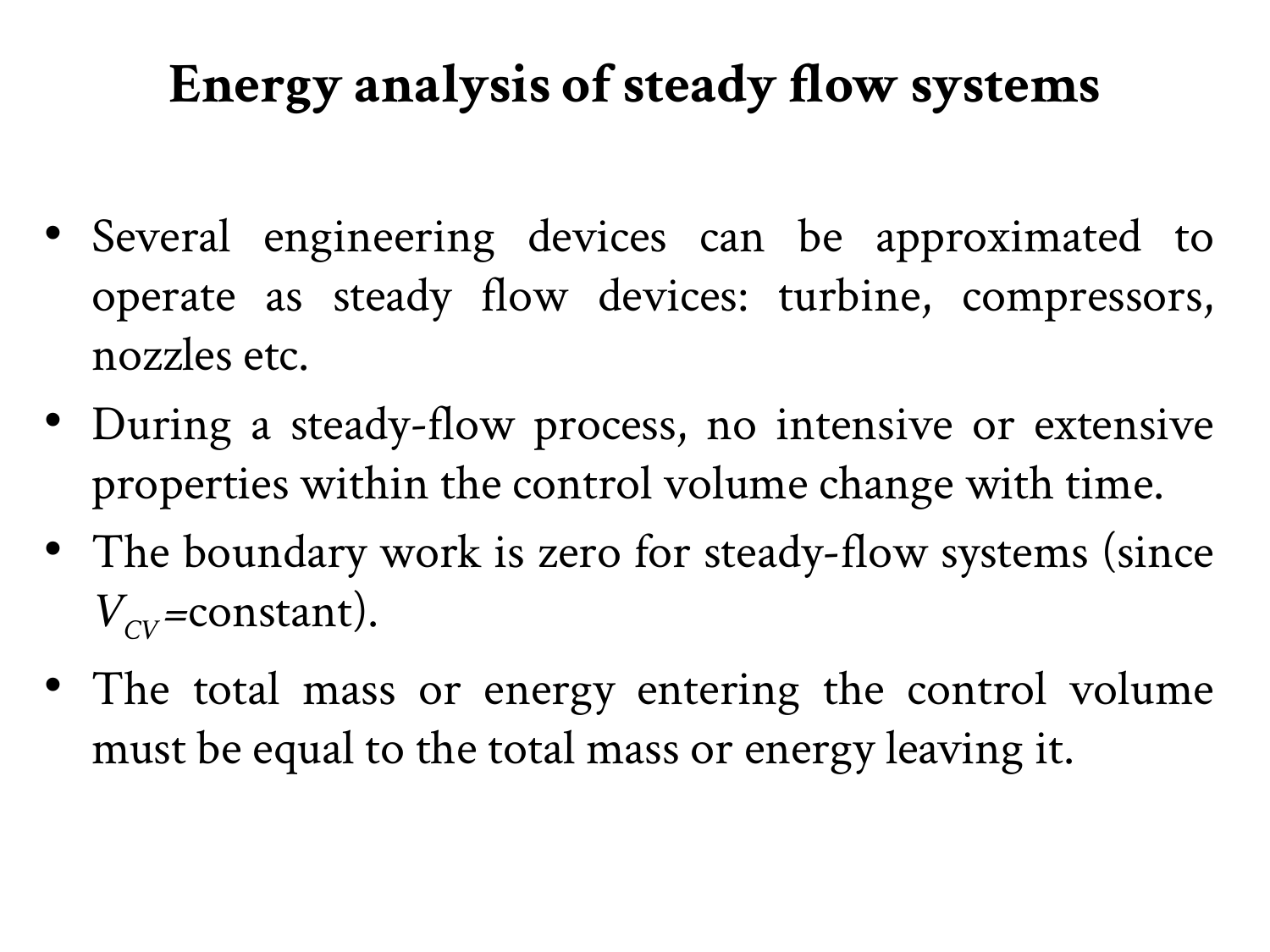

Energy analysis of steady flow systems
Several engineering devices can be approximated to operate as steady flow devices: turbine, compressors, nozzles etc.
During a steady-flow process, no intensive or extensive properties within the control volume change with time.
The boundary work is zero for steady-flow systems (since VCV =constant).
The total mass or energy entering the control volume must be equal to the total mass or energy leaving it.